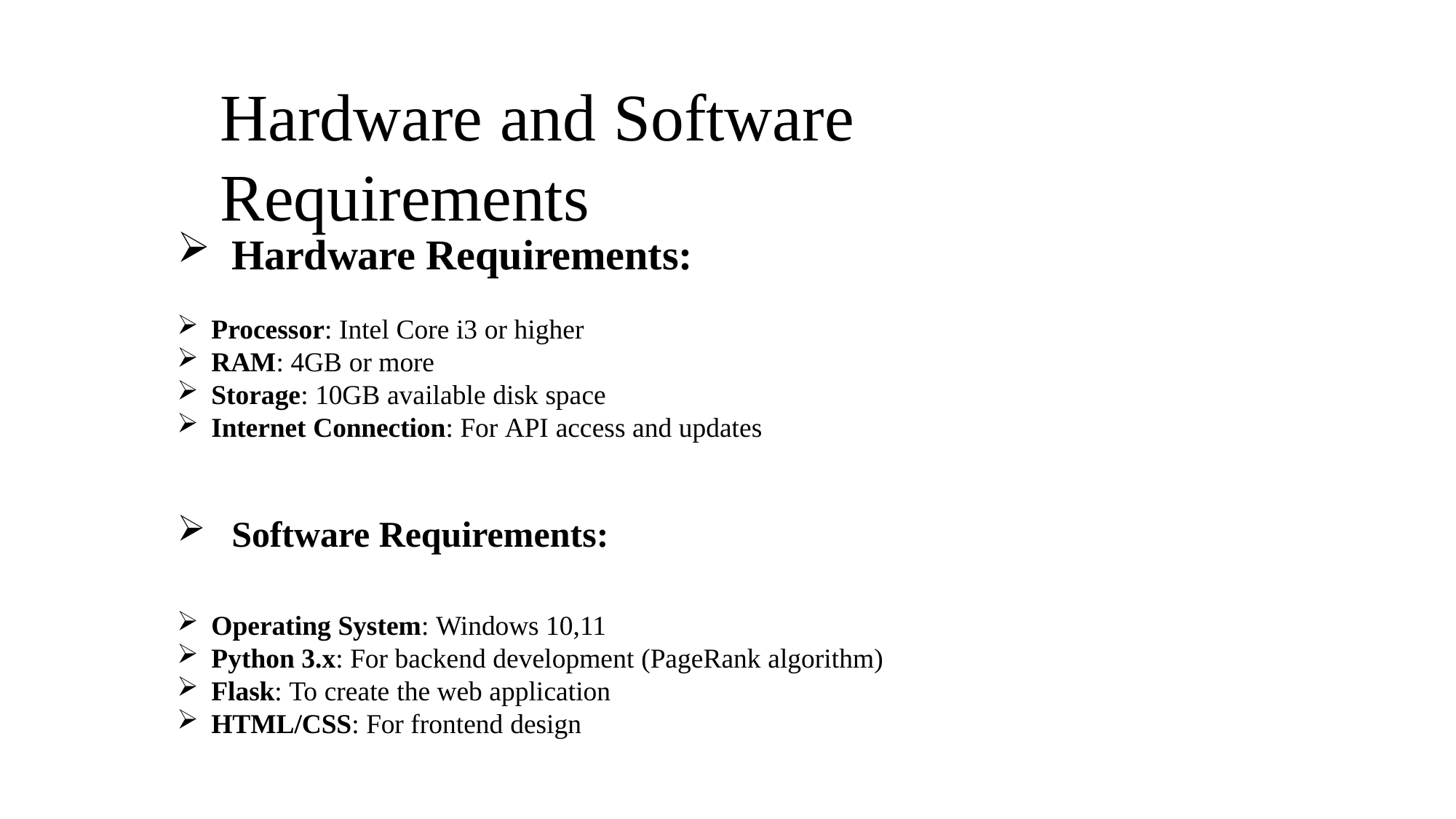

# Hardware and Software Requirements
Hardware Requirements:
Processor: Intel Core i3 or higher
RAM: 4GB or more
Storage: 10GB available disk space
Internet Connection: For API access and updates

Software Requirements:

Operating System: Windows 10,11
Python 3.x: For backend development (PageRank algorithm)
Flask: To create the web application
HTML/CSS: For frontend design